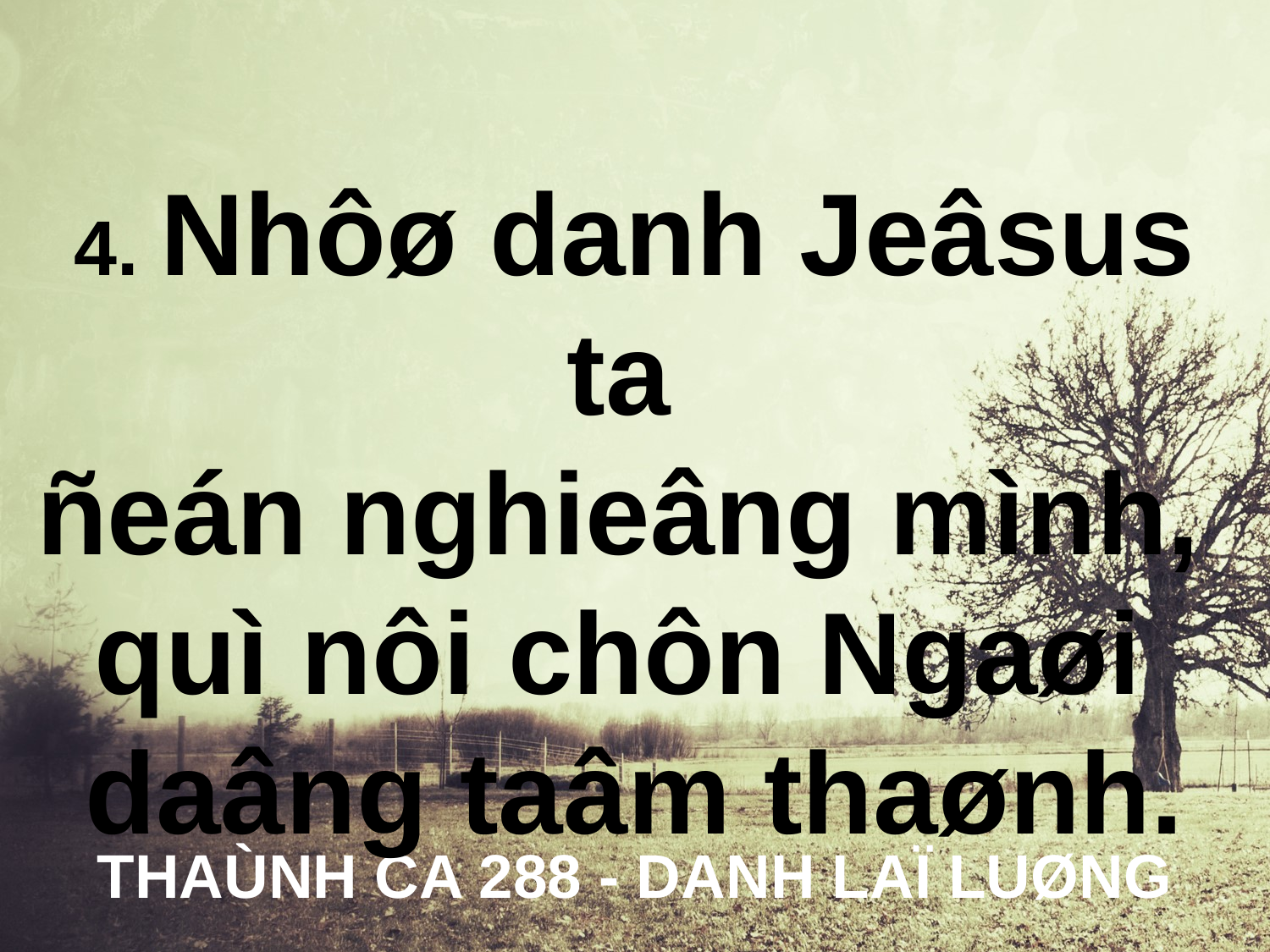

4. Nhôø danh Jeâsus ta
ñeán nghieâng mình,
quì nôi chôn Ngaøi
daâng taâm thaønh.
THAÙNH CA 288 - DANH LAÏ LUØNG